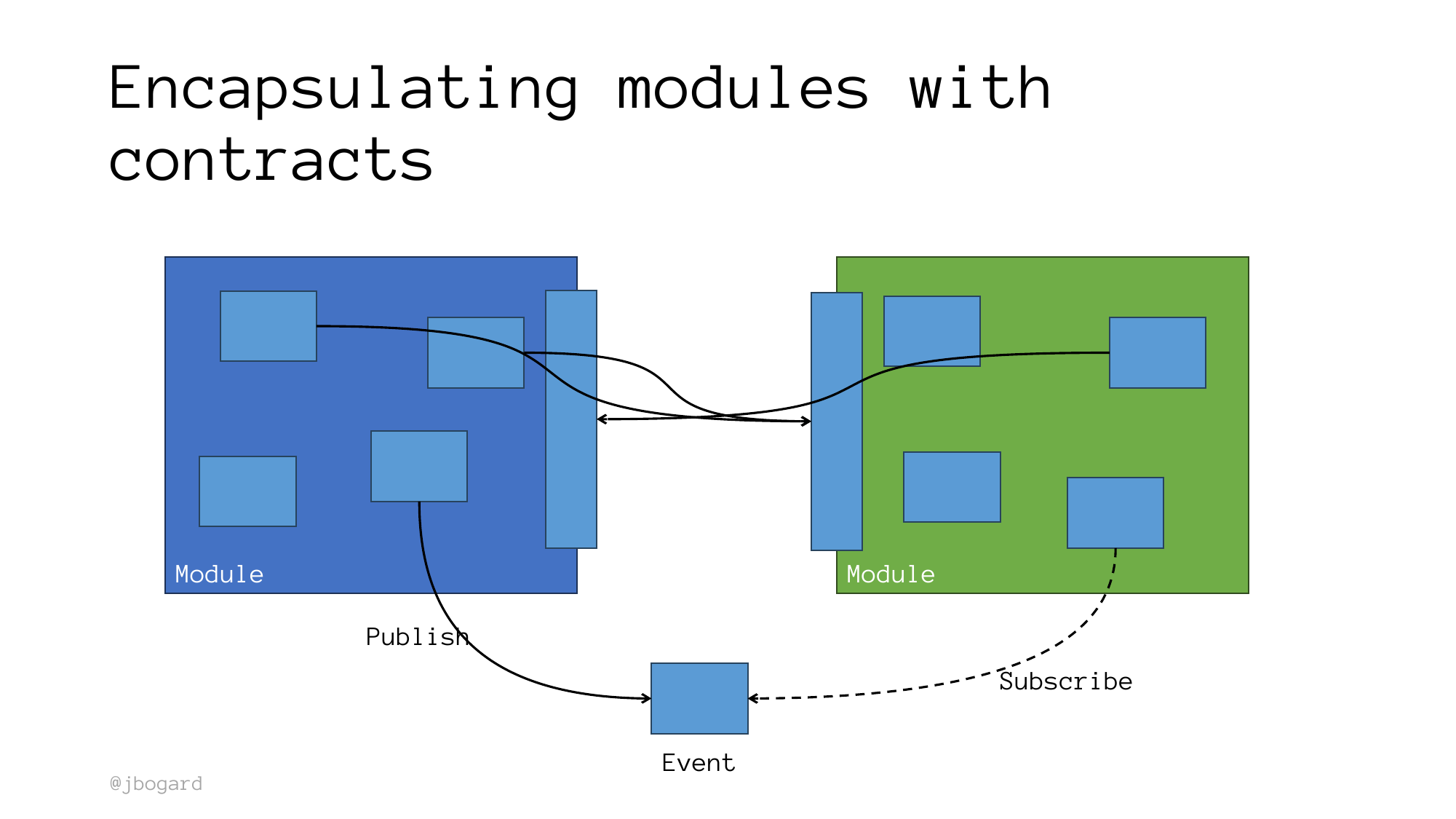

# Encapsulating modules with contracts
Module
Module

Publish
Subscribe

Event